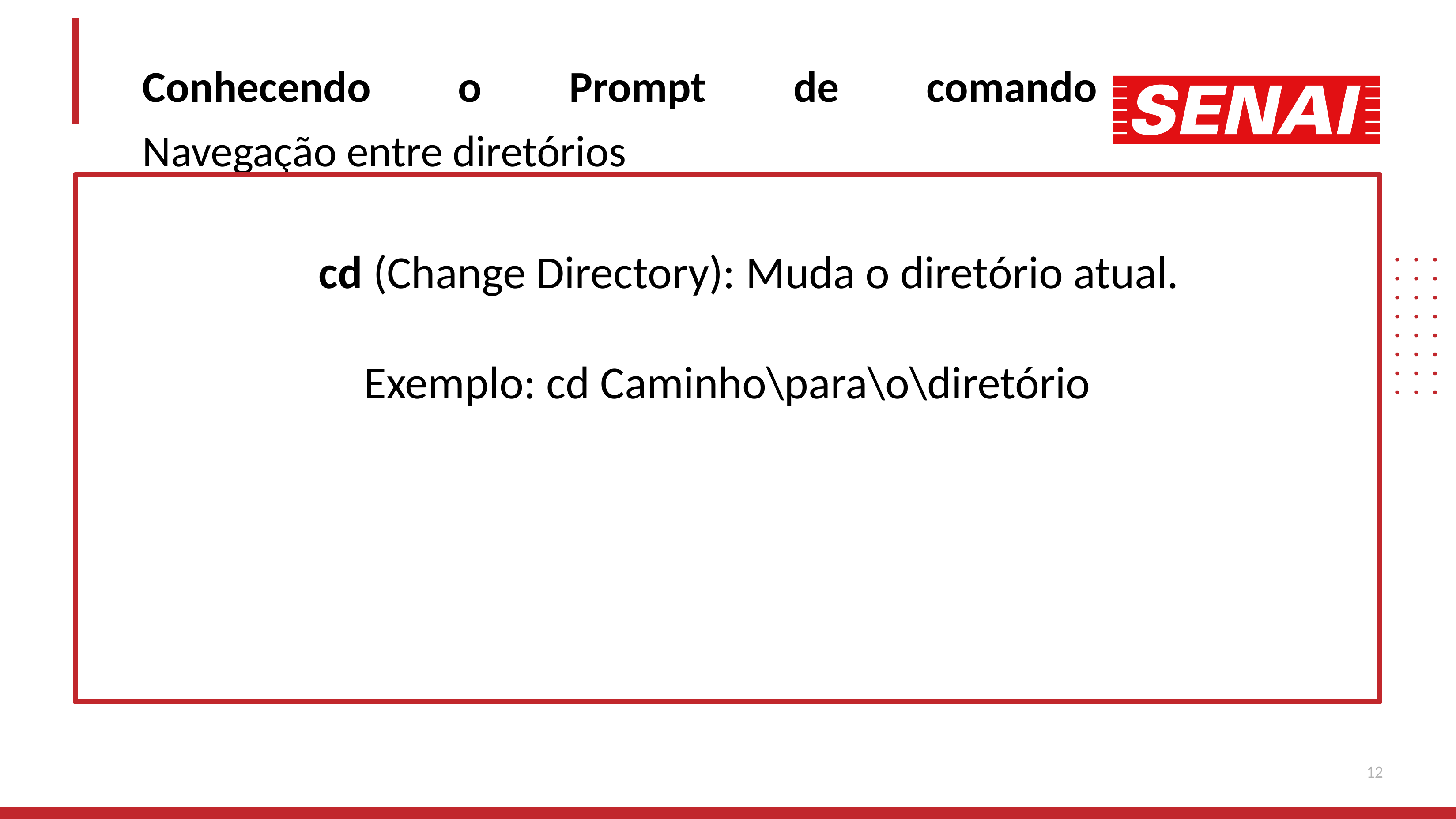

Conhecendo o Prompt de comando
Navegação entre diretórios

 cd (Change Directory): Muda o diretório atual.

Exemplo: cd Caminho\para\o\diretório

12